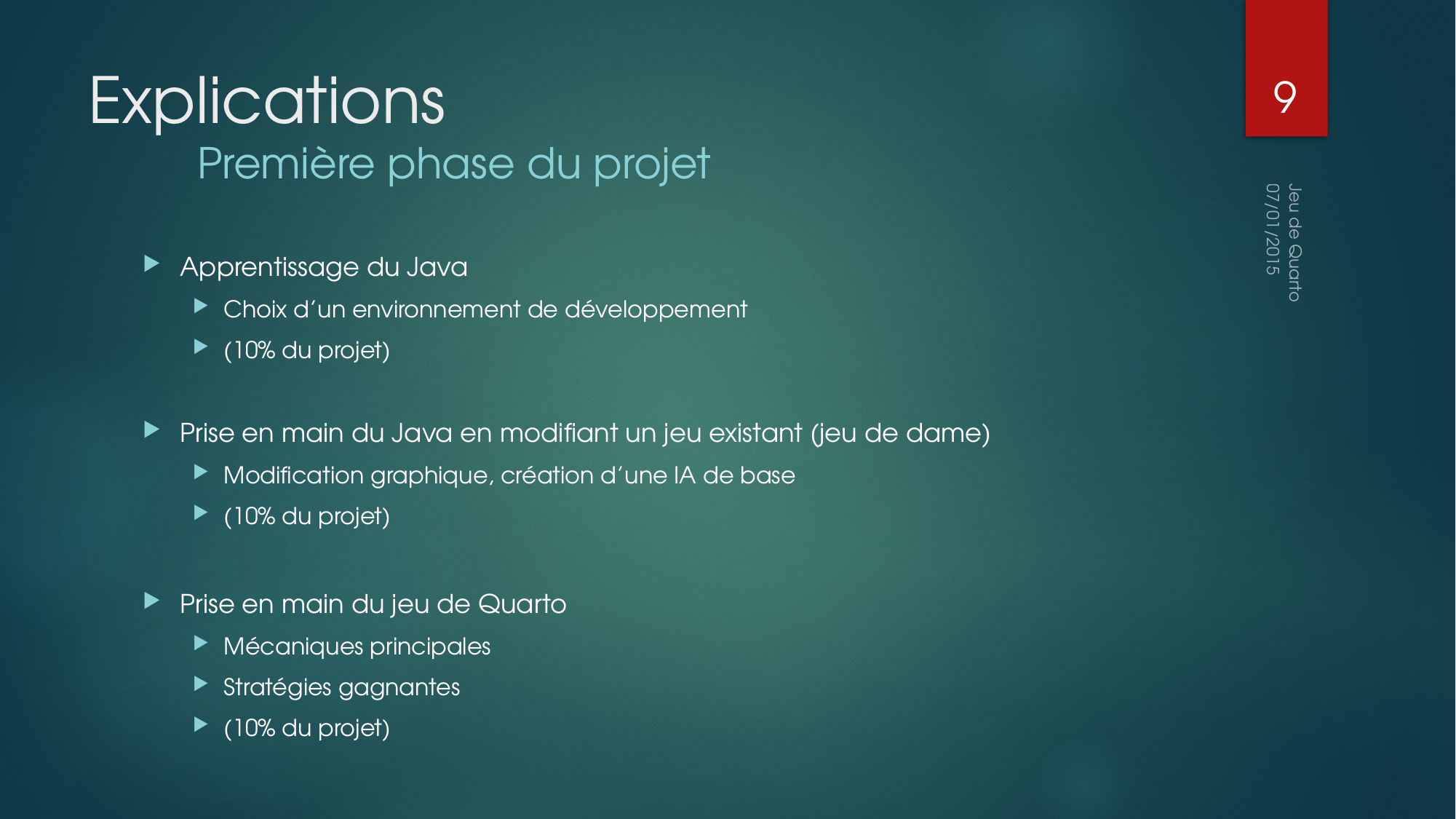

9
# Explications Première phase du projet
07/01/2015
Apprentissage du Java
Choix d’un environnement de développement
(10% du projet)

Prise en main du Java en modifiant un jeu existant (jeu de dame)
Modification graphique, création d’une IA de base
(10% du projet)

Prise en main du jeu de Quarto
Mécaniques principales
Stratégies gagnantes
(10% du projet)

Jeu de Quarto